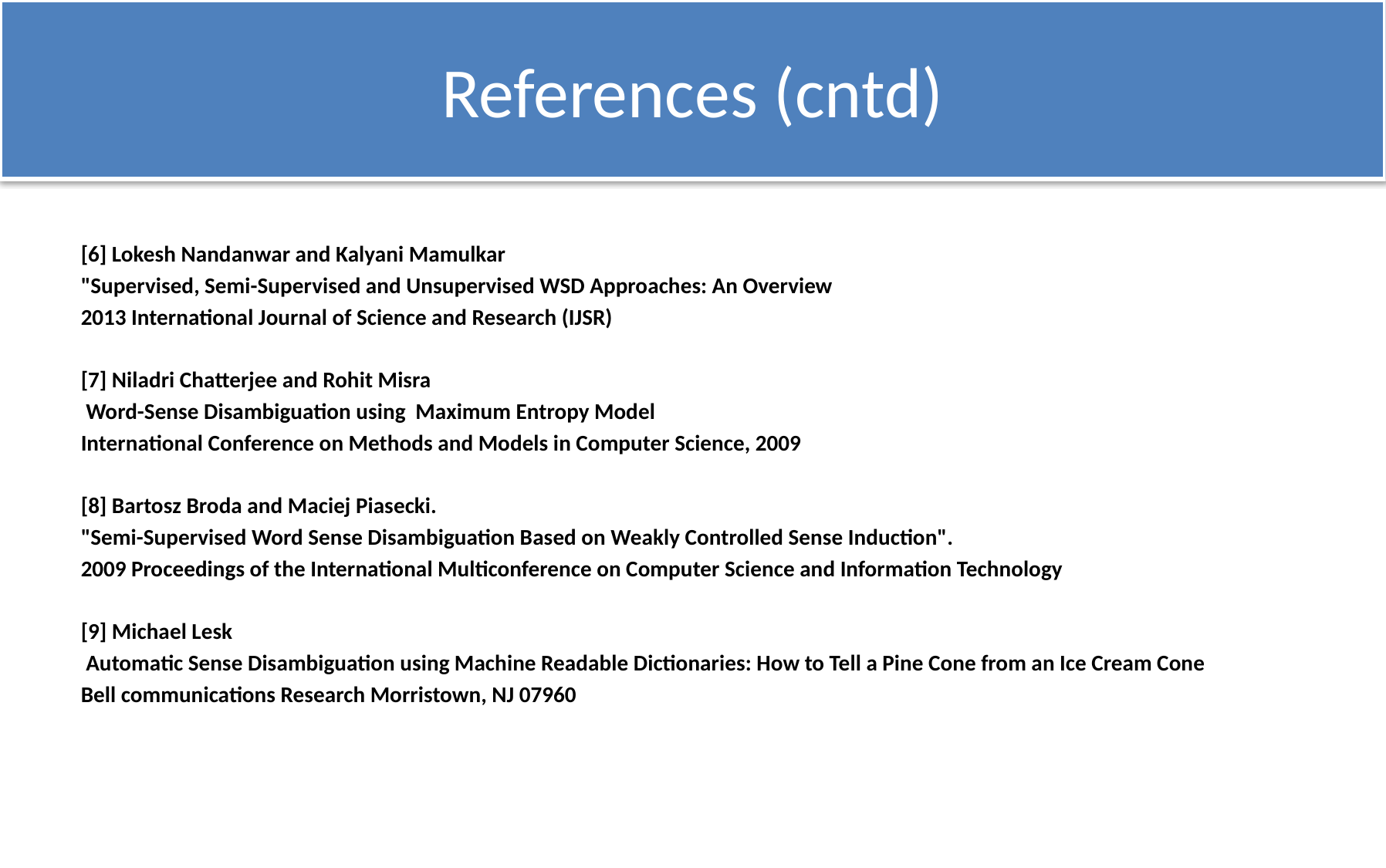

# References (cntd)
[6] Lokesh Nandanwar and Kalyani Mamulkar
"Supervised, Semi-Supervised and Unsupervised WSD Approaches: An Overview
2013 International Journal of Science and Research (IJSR)

[7] Niladri Chatterjee and Rohit Misra
 Word-Sense Disambiguation using  Maximum Entropy Model
International Conference on Methods and Models in Computer Science, 2009

[8] Bartosz Broda and Maciej Piasecki.
"Semi-Supervised Word Sense Disambiguation Based on Weakly Controlled Sense Induction".
2009 Proceedings of the International Multiconference on Computer Science and Information Technology

[9] Michael Lesk
 Automatic Sense Disambiguation using Machine Readable Dictionaries: How to Tell a Pine Cone from an Ice Cream Cone
Bell communications Research Morristown, NJ 07960